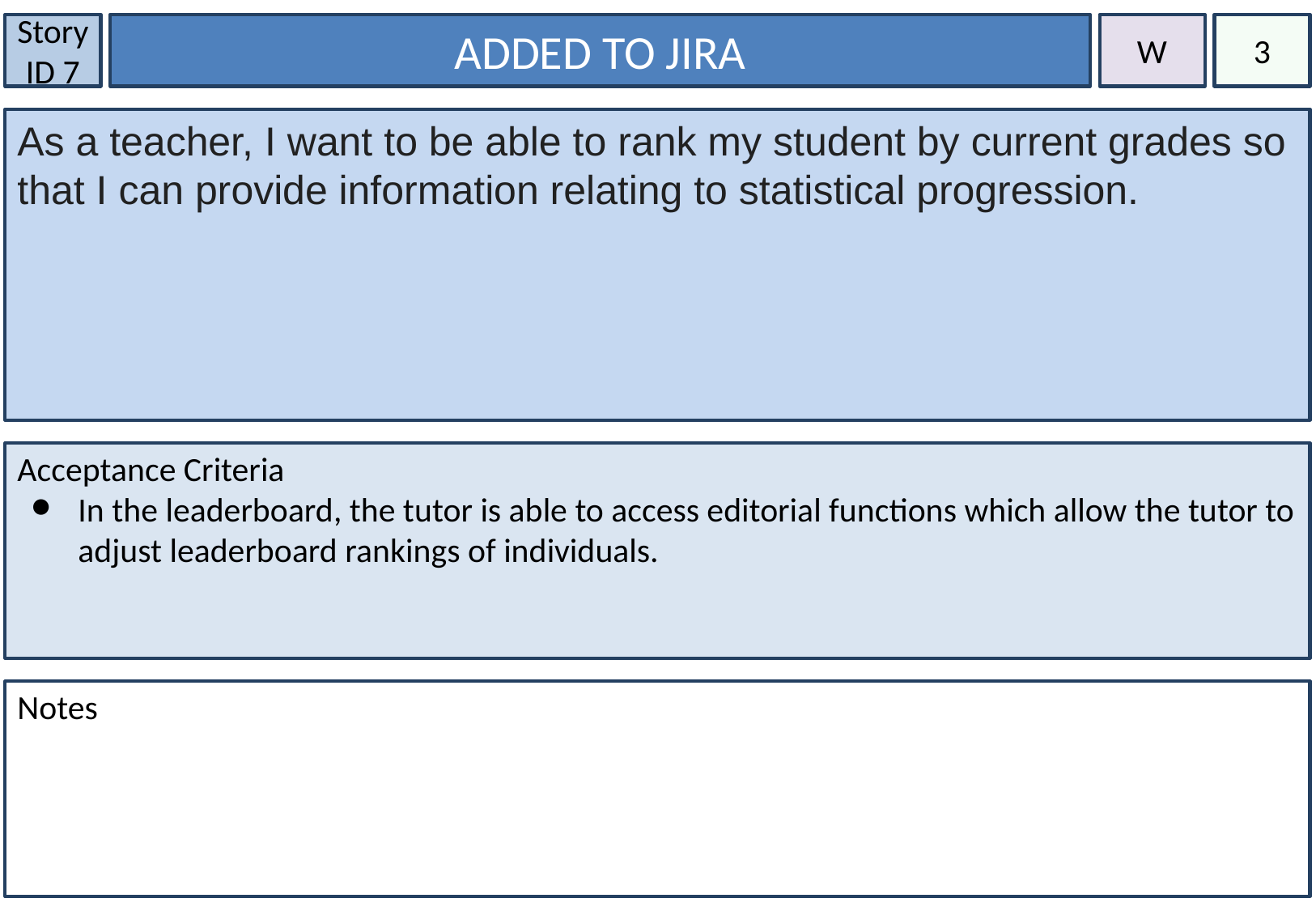

Story ID 7
ADDED TO JIRA
W
3
As a teacher, I want to be able to rank my student by current grades so that I can provide information relating to statistical progression.
#
Acceptance Criteria
In the leaderboard, the tutor is able to access editorial functions which allow the tutor to adjust leaderboard rankings of individuals.

Notes